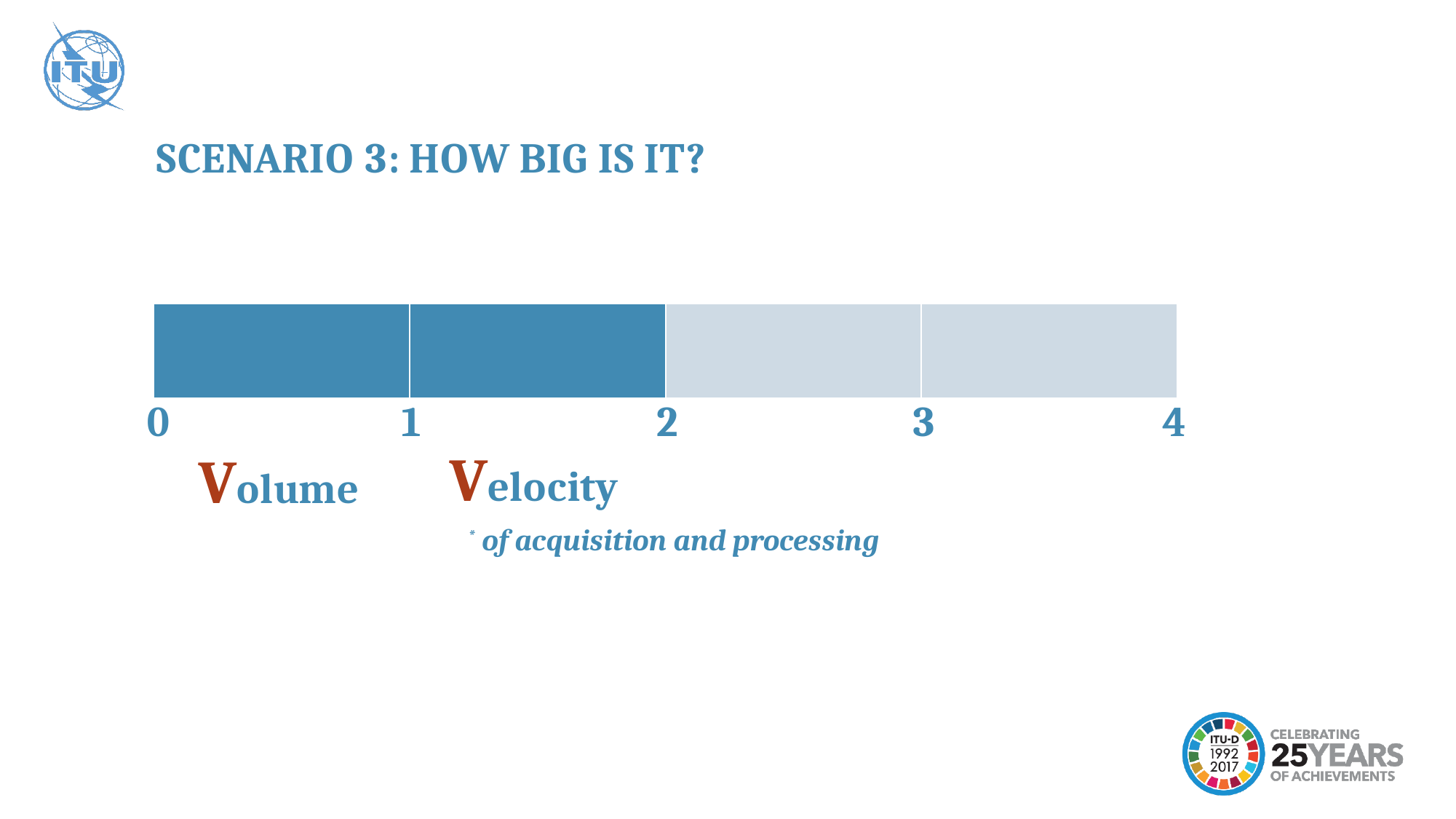

SCENARIO 3: HOW BIG IS IT?
|  |  |  |  |
| --- | --- | --- | --- |
0
1
2
3
4
Velocity
Volume
* of acquisition and processing